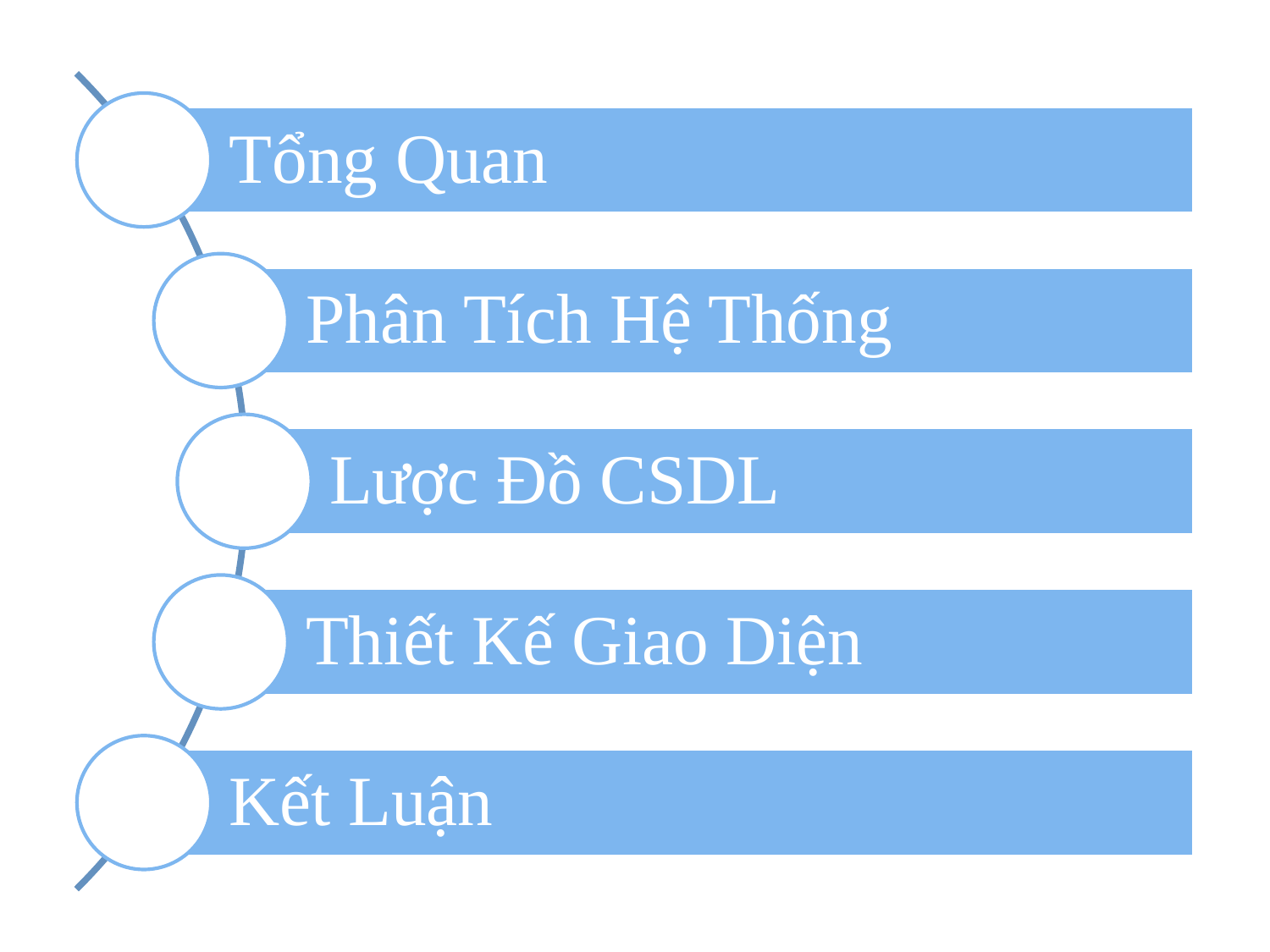

#
Tổng Quan
Phân Tích Hệ Thống
Lược Đồ CSDL
Thiết Kế Giao Diện
Kết Luận